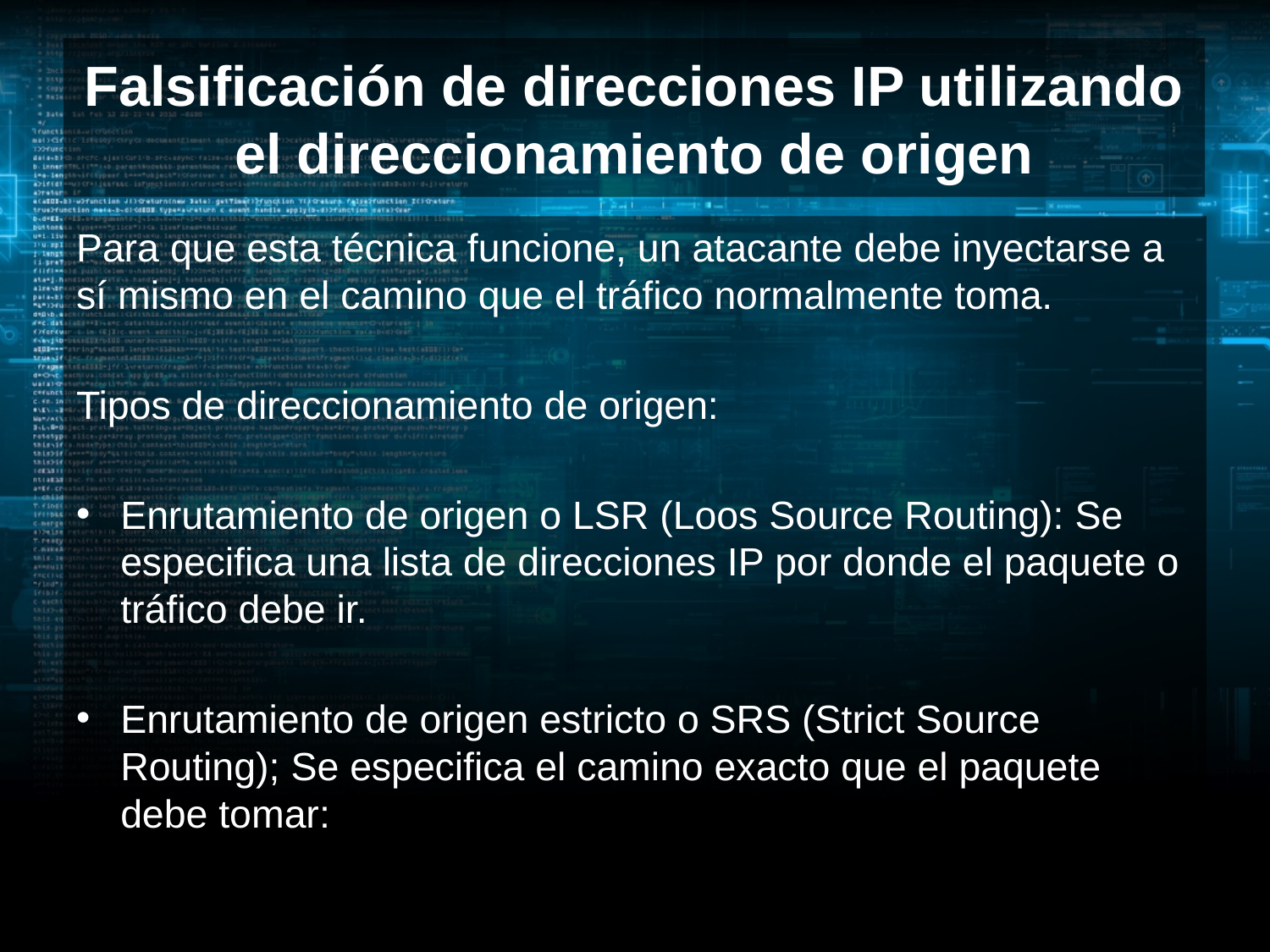

# Falsificación de direcciones IP utilizando el direccionamiento de origen
Para que esta técnica funcione, un atacante debe inyectarse a sí mismo en el camino que el tráfico normalmente toma.

Tipos de direccionamiento de origen:

Enrutamiento de origen o LSR (Loos Source Routing): Se especifica una lista de direcciones IP por donde el paquete o tráfico debe ir.

Enrutamiento de origen estricto o SRS (Strict Source Routing); Se especifica el camino exacto que el paquete debe tomar: